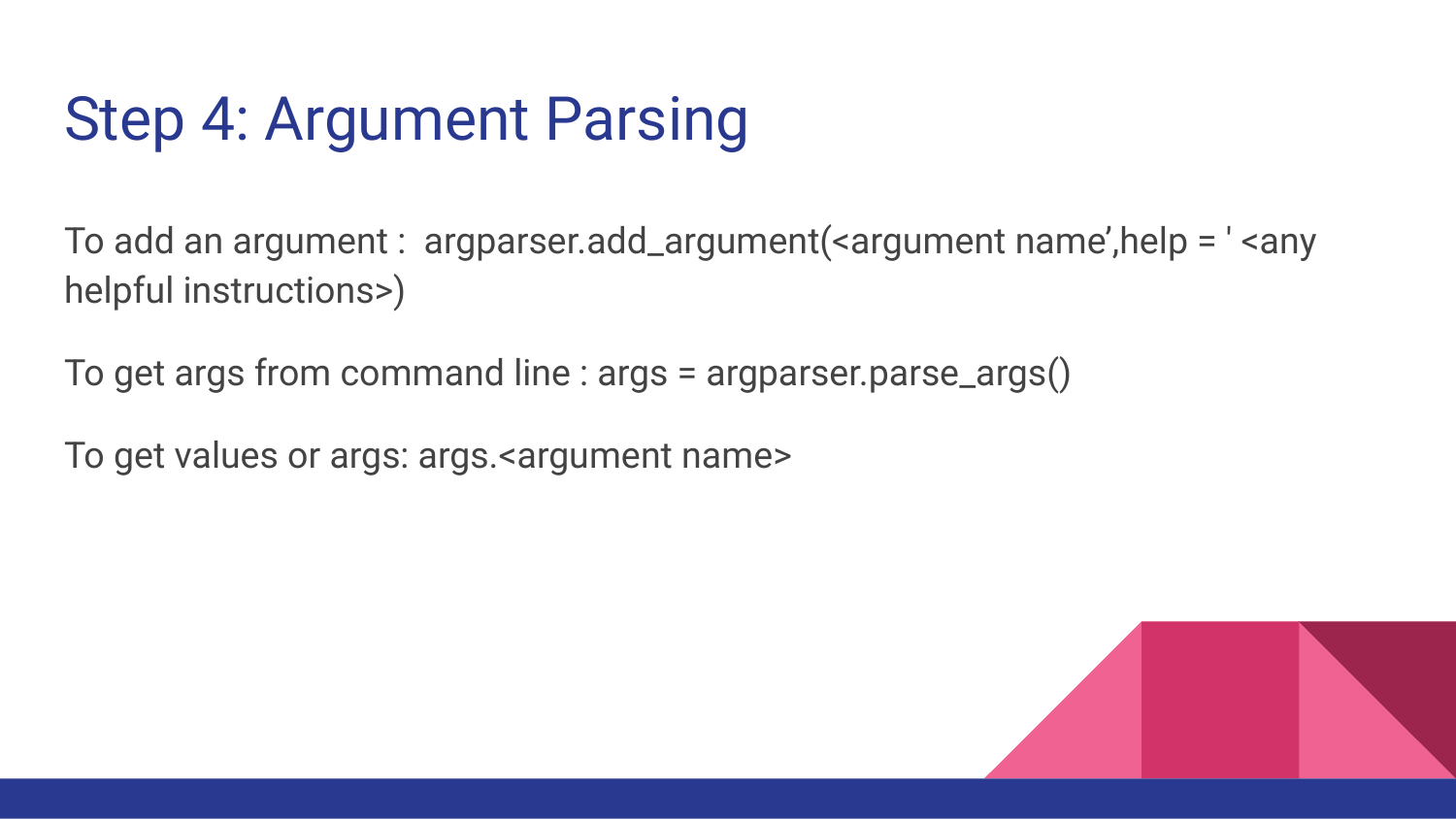

# Step 4: Argument Parsing
To add an argument :  argparser.add_argument(<argument name’,help = ' <any helpful instructions>)
To get args from command line : args = argparser.parse_args()
To get values or args: args.<argument name>